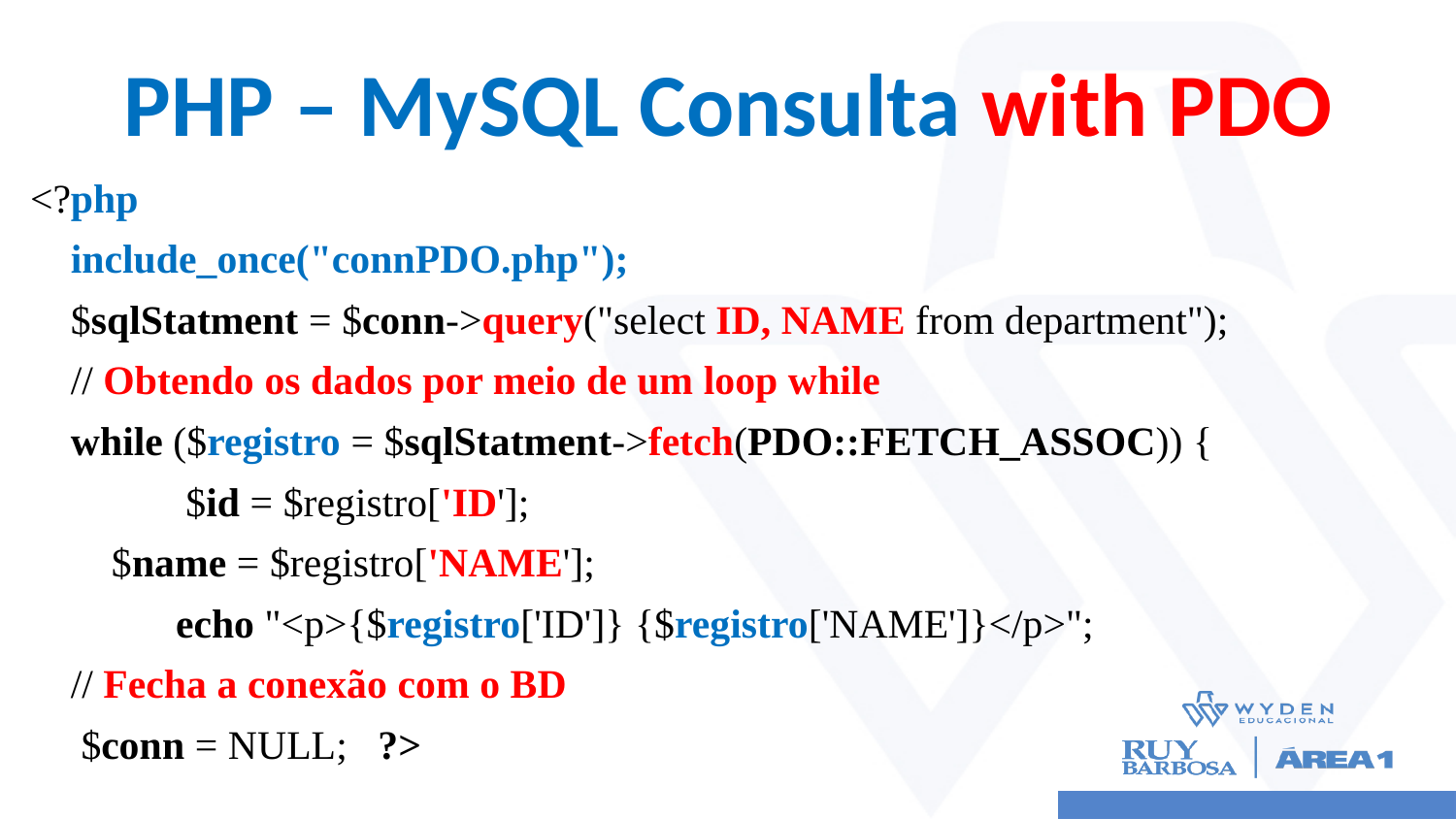

# PHP – MySQL Consulta with PDO
<?php
    include_once("connPDO.php");
    $sqlStatment = $conn->query("select ID, NAME from department");
    // Obtendo os dados por meio de um loop while
    while ($registro = $sqlStatment->fetch(PDO::FETCH_ASSOC)) {
	 $id = $registro['ID'];
        $name = $registro['NAME'];
   	echo "<p>{$registro['ID']} {$registro['NAME']}</p>";
    // Fecha a conexão com o BD
     $conn = NULL;   ?>